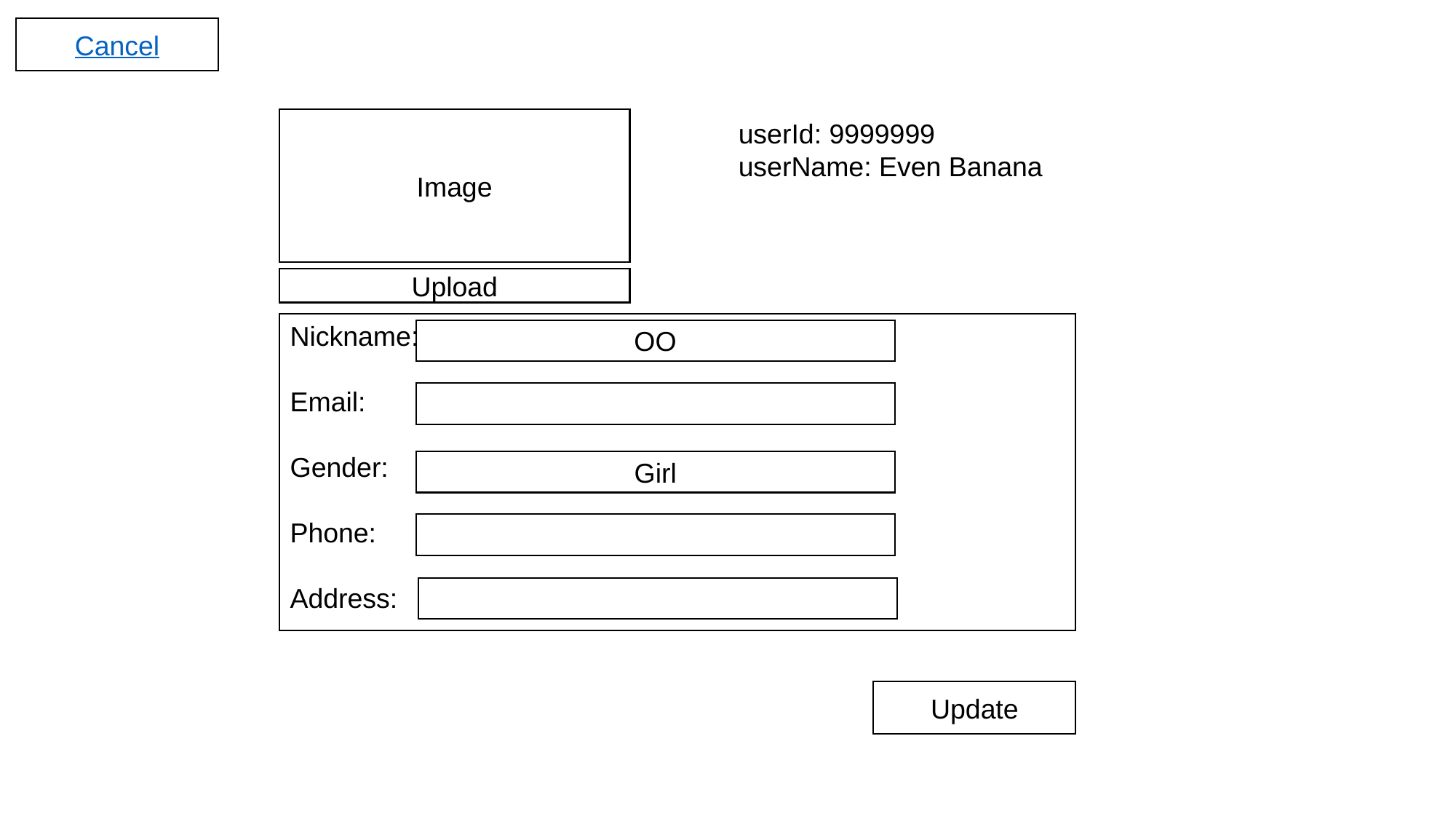

Cancel
Image
userId: 9999999
userName: Even Banana
Upload
Nickname:

Email:

Gender:

Phone:

Address:
OO

Girl

Update